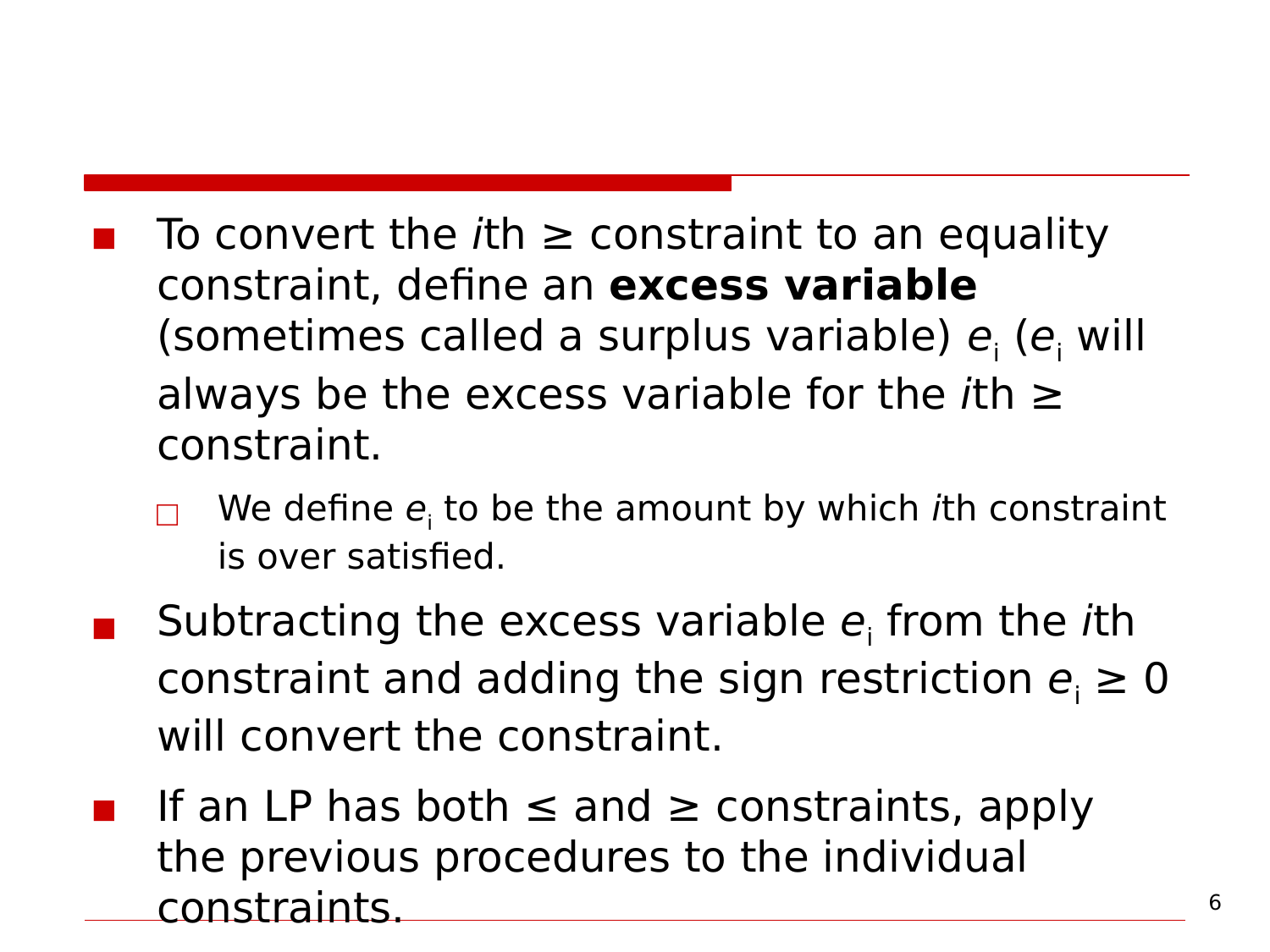

#
To convert the ith ≥ constraint to an equality constraint, define an excess variable (sometimes called a surplus variable) ei (ei will always be the excess variable for the ith ≥ constraint.
We define ei to be the amount by which ith constraint is over satisfied.
Subtracting the excess variable ei from the ith constraint and adding the sign restriction ei ≥ 0 will convert the constraint.
If an LP has both ≤ and ≥ constraints, apply the previous procedures to the individual constraints.